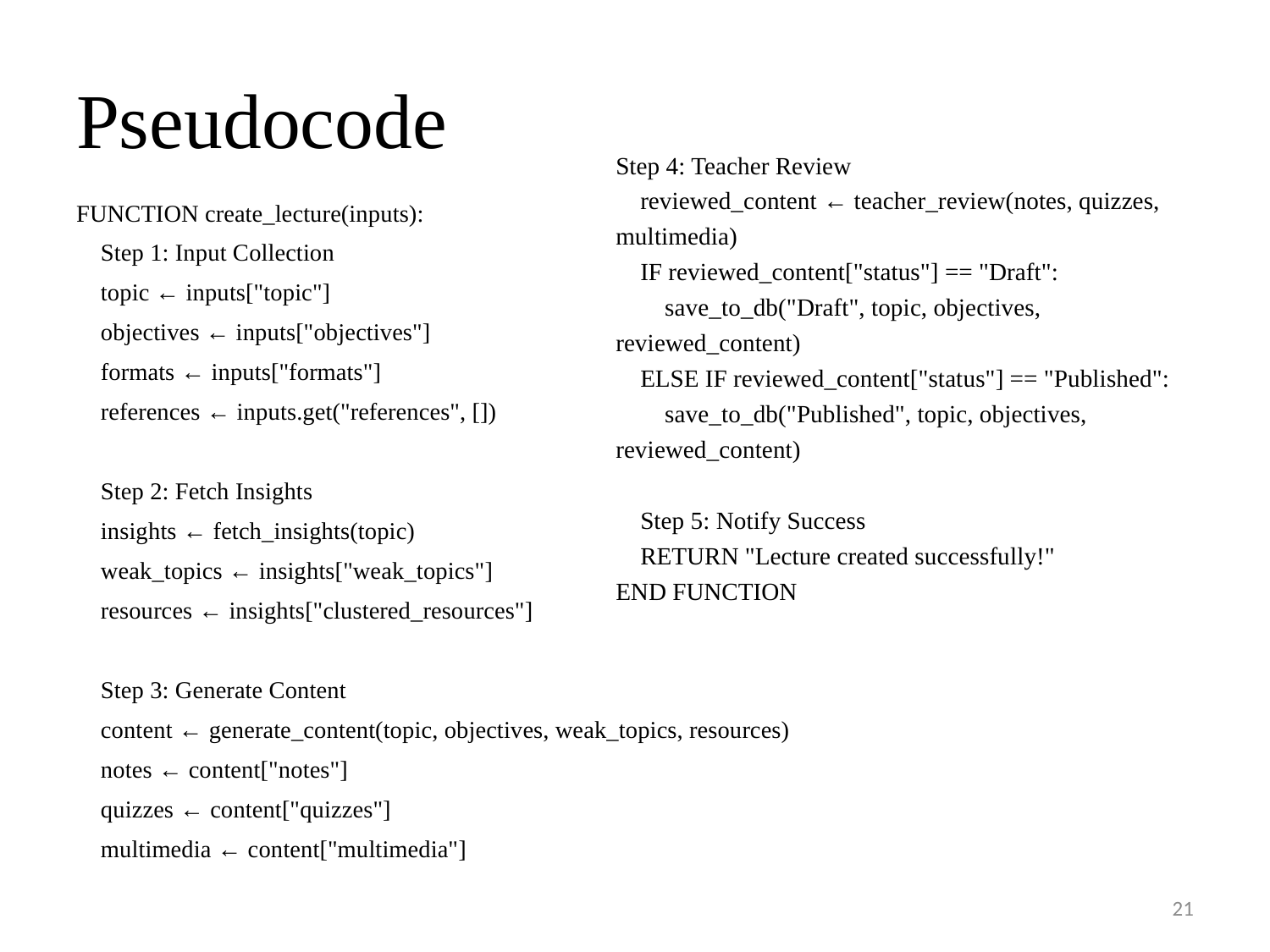

# Pseudocode
Step 4: Teacher Review
    reviewed_content ← teacher_review(notes, quizzes, multimedia)
    IF reviewed_content["status"] == "Draft":
        save_to_db("Draft", topic, objectives, reviewed_content)
    ELSE IF reviewed_content["status"] == "Published":
        save_to_db("Published", topic, objectives, reviewed_content)

    Step 5: Notify Success
    RETURN "Lecture created successfully!"
END FUNCTION

FUNCTION create_lecture(inputs):
    Step 1: Input Collection
    topic ← inputs["topic"]
    objectives ← inputs["objectives"]
    formats ← inputs["formats"]
    references ← inputs.get("references", [])

    Step 2: Fetch Insights
    insights ← fetch_insights(topic)
    weak_topics ← insights["weak_topics"]
    resources ← insights["clustered_resources"]

    Step 3: Generate Content
    content ← generate_content(topic, objectives, weak_topics, resources)
    notes ← content["notes"]
    quizzes ← content["quizzes"]
    multimedia ← content["multimedia"]
21